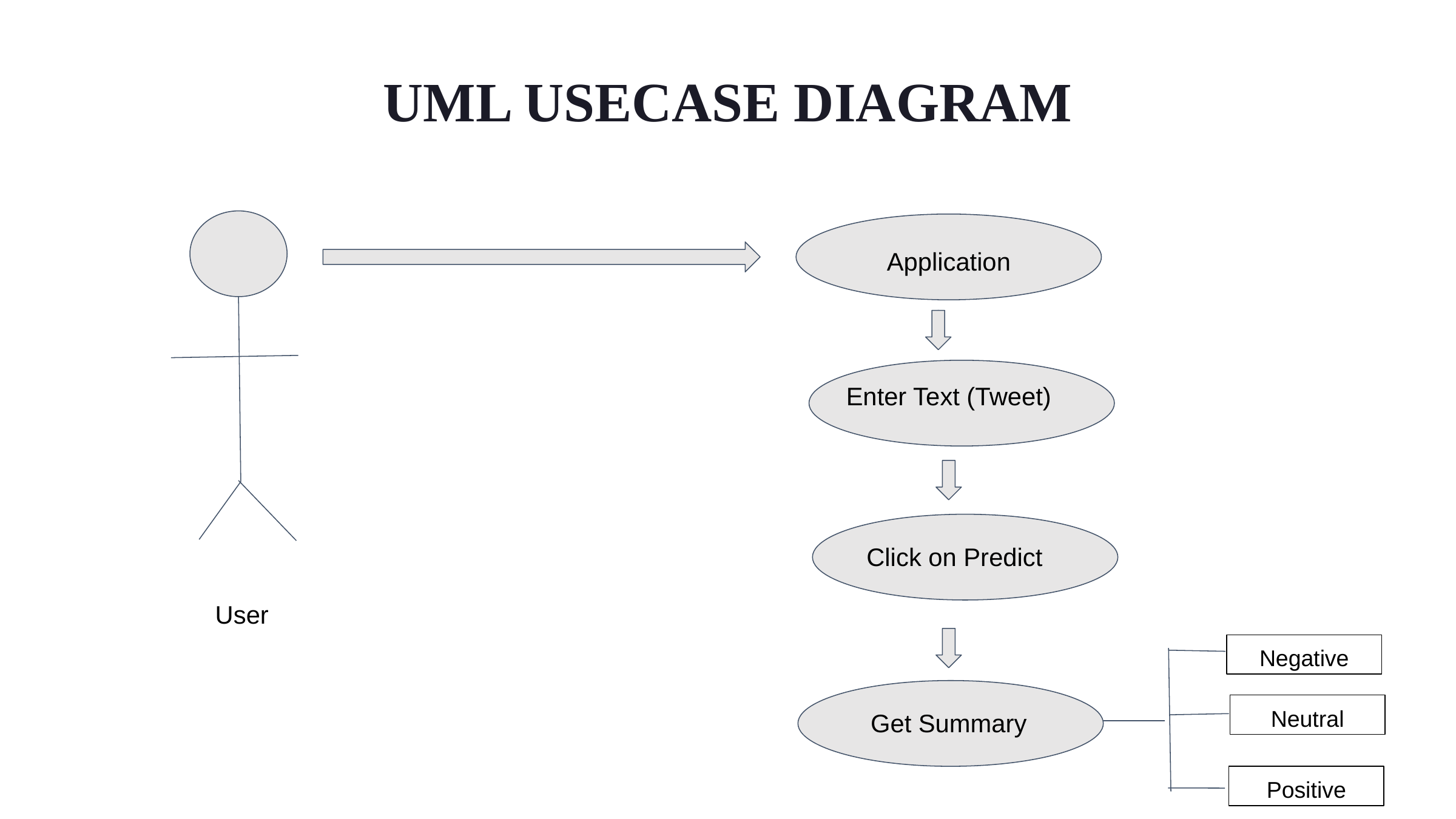

UML USECASE DIAGRAM

 Application

Enter Text (Tweet)

Click on Predict
User

Negative

Neutral
Get Summary
Positive